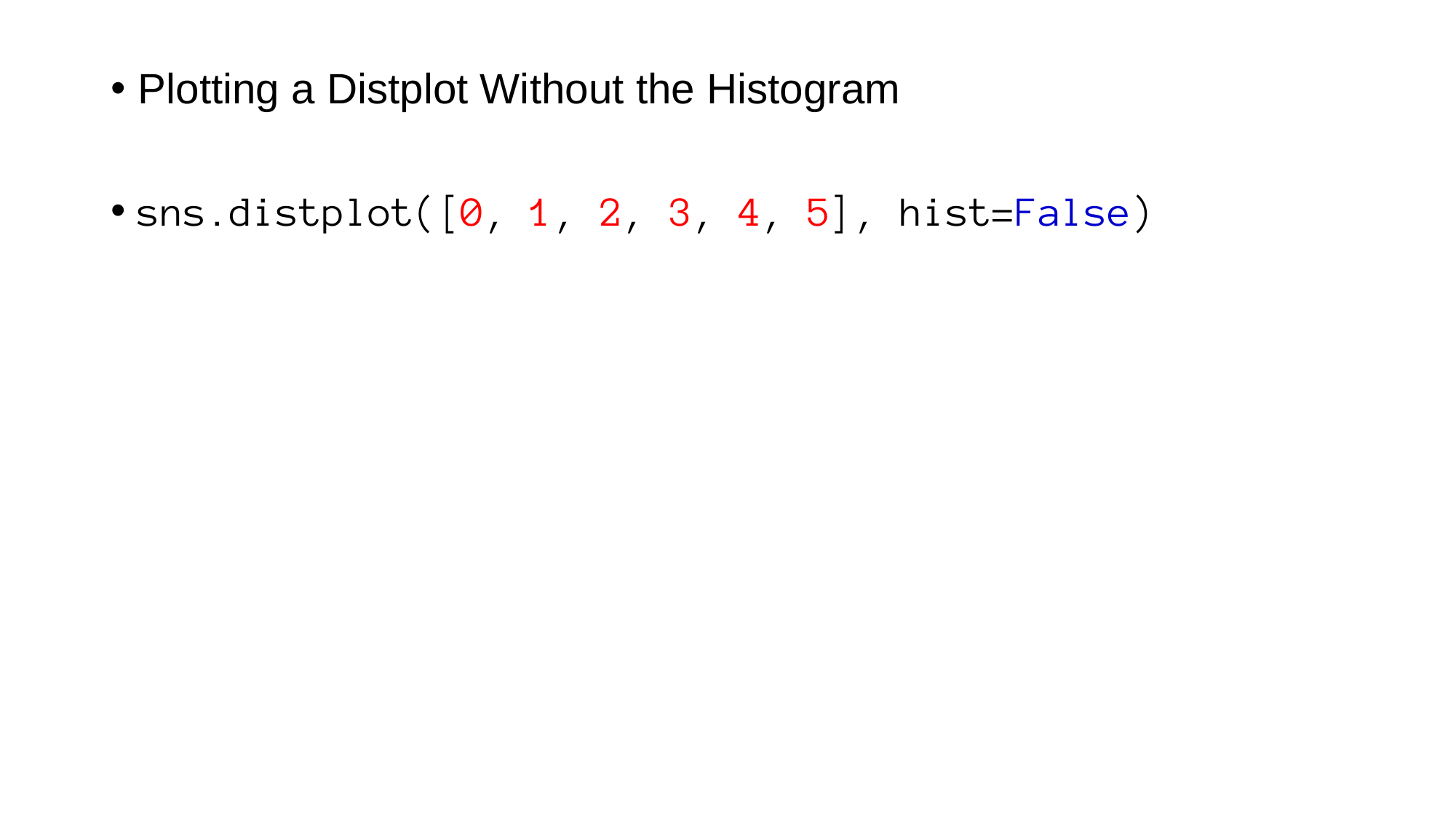

Plotting a Distplot Without the Histogram

sns.distplot([0, 1, 2, 3, 4, 5], hist=False)